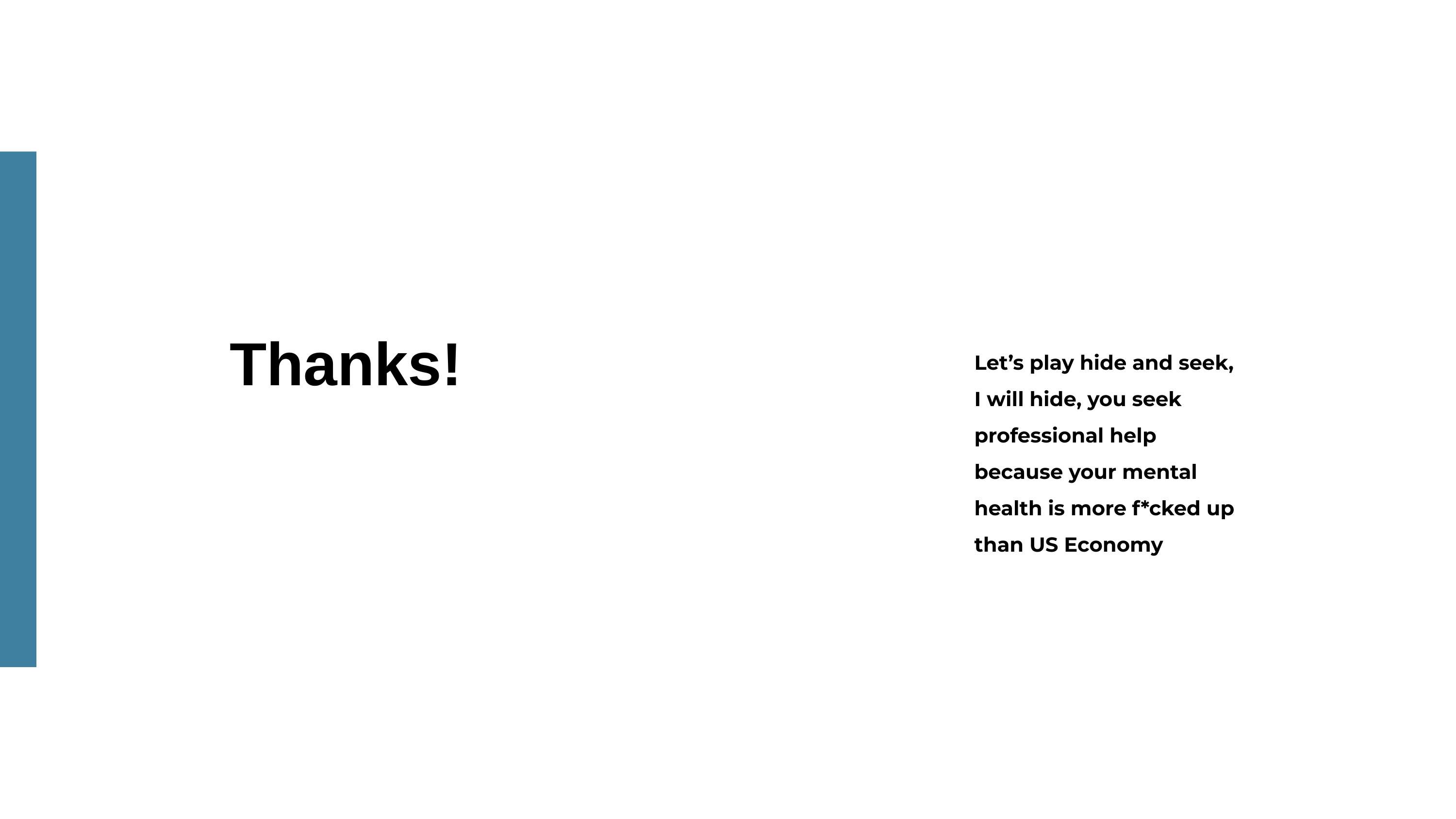

Thanks!
Let’s play hide and seek, I will hide, you seek professional help because your mental health is more f*cked up than US Economy